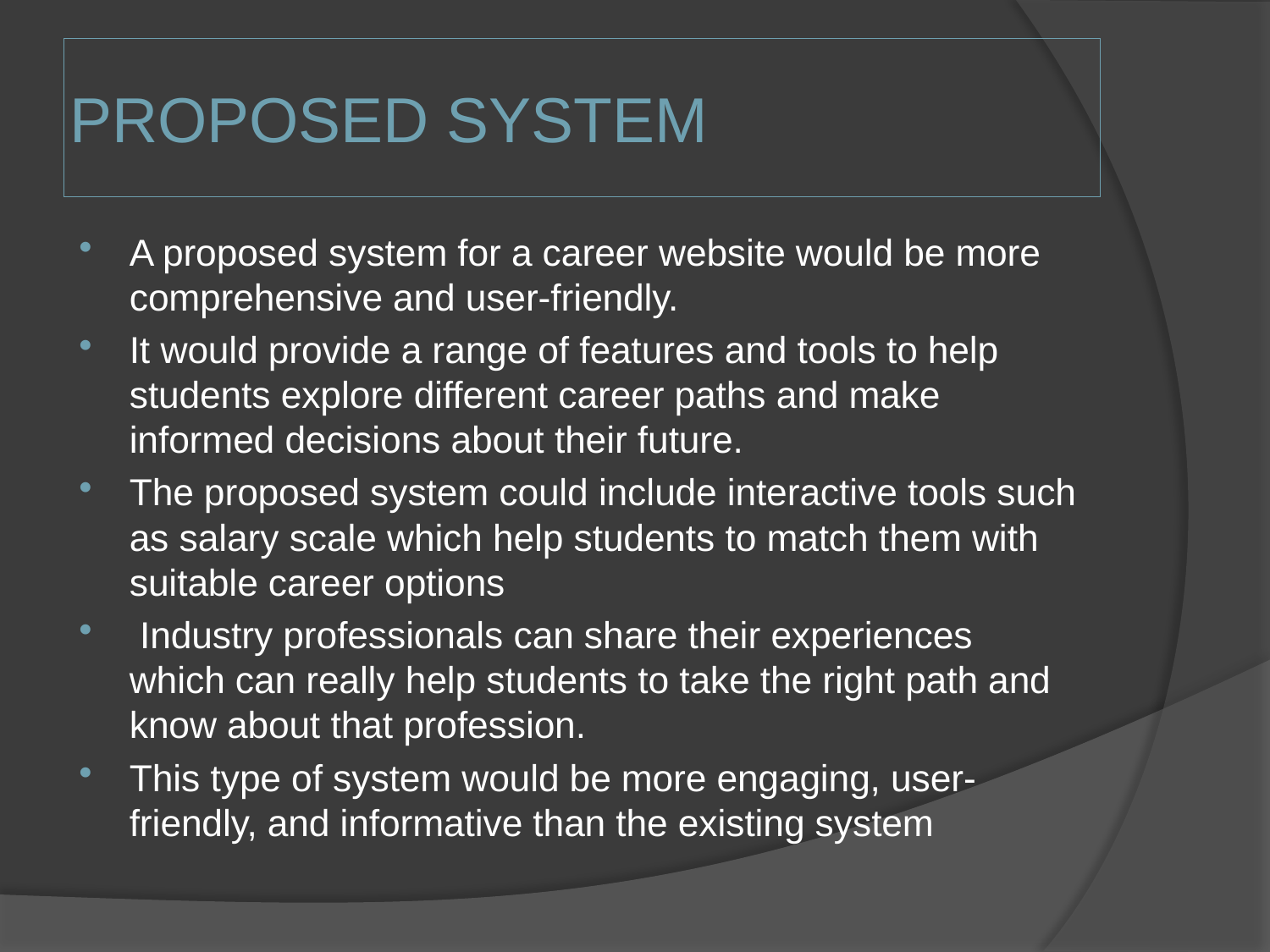

# PROPOSED SYSTEM
A proposed system for a career website would be more comprehensive and user-friendly.
It would provide a range of features and tools to help students explore different career paths and make informed decisions about their future.
The proposed system could include interactive tools such as salary scale which help students to match them with suitable career options
 Industry professionals can share their experiences which can really help students to take the right path and know about that profession.
This type of system would be more engaging, user-friendly, and informative than the existing system